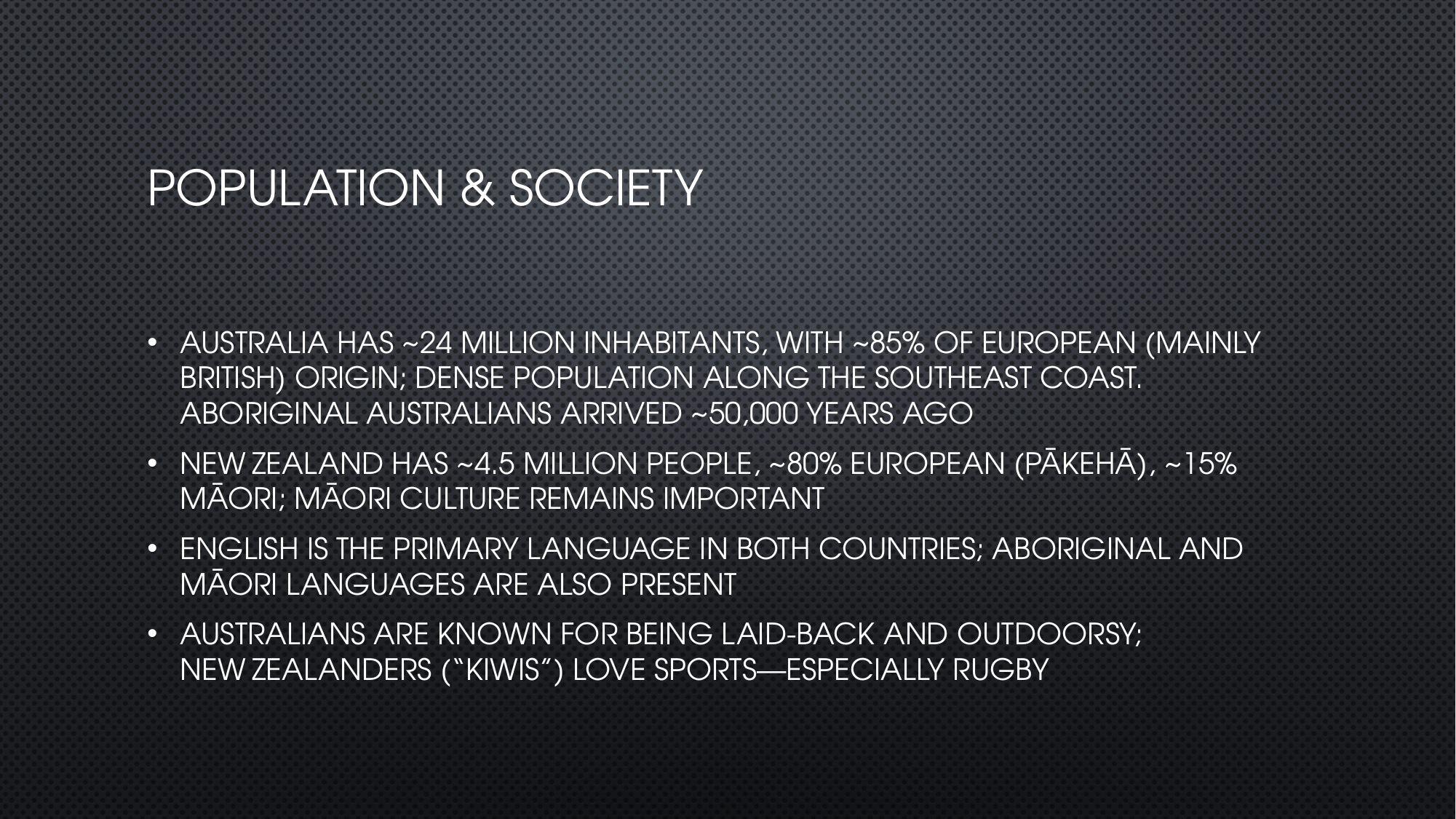

# Population & Society
Australia has ~24 million inhabitants, with ~85% of European (mainly British) origin; dense population along the southeast coast. Aboriginal Australians arrived ~50,000 years ago
New Zealand has ~4.5 million people, ~80% European (Pākehā), ~15% Māori; Māori culture remains important
English is the primary language in both countries; Aboriginal and Māori languages are also present
Australians are known for being laid-back and outdoorsy; New Zealanders (“Kiwis”) love sports—especially rugby